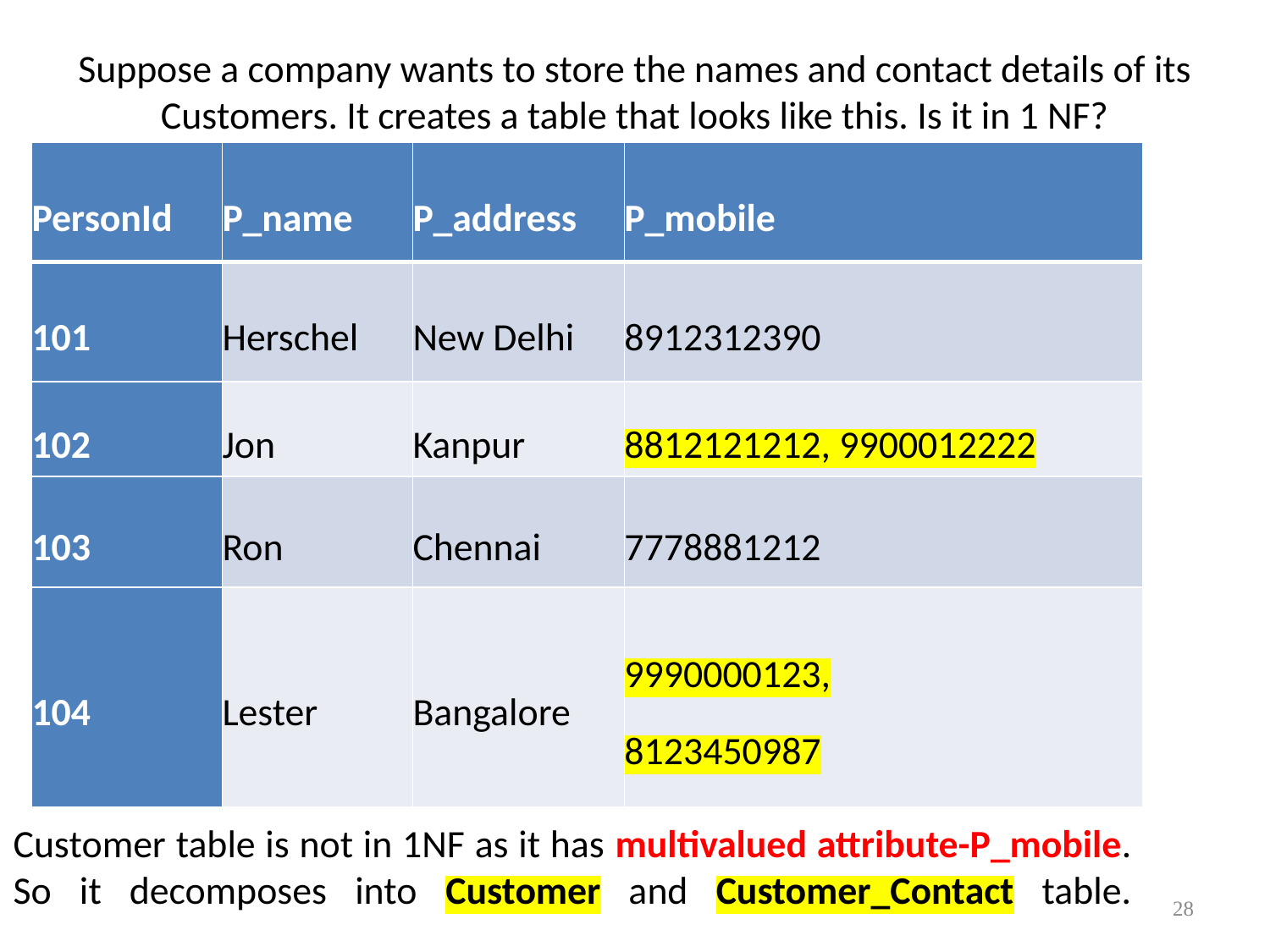

# Suppose a company wants to store the names and contact details of its Customers. It creates a table that looks like this. Is it in 1 NF?
| PersonId | P\_name | P\_address | P\_mobile |
| --- | --- | --- | --- |
| 101 | Herschel | New Delhi | 8912312390 |
| 102 | Jon | Kanpur | 8812121212, 9900012222 |
| 103 | Ron | Chennai | 7778881212 |
| 104 | Lester | Bangalore | 9990000123, 8123450987 |
Customer table is not in 1NF as it has multivalued attribute-P_mobile.
So it decomposes into Customer and Customer_Contact table.
28